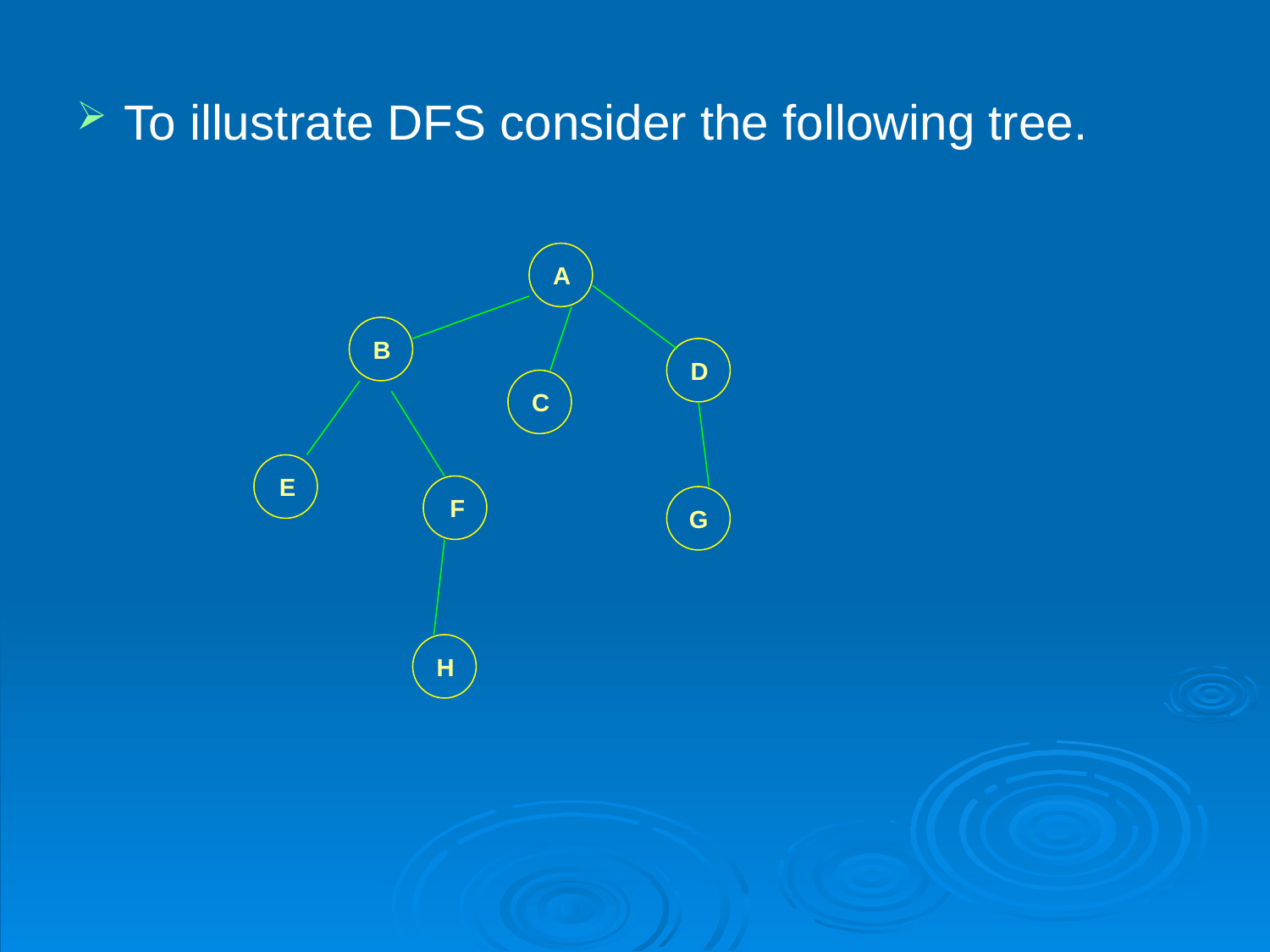

To illustrate DFS consider the following tree.
A

B
D
C

E
F
G

H